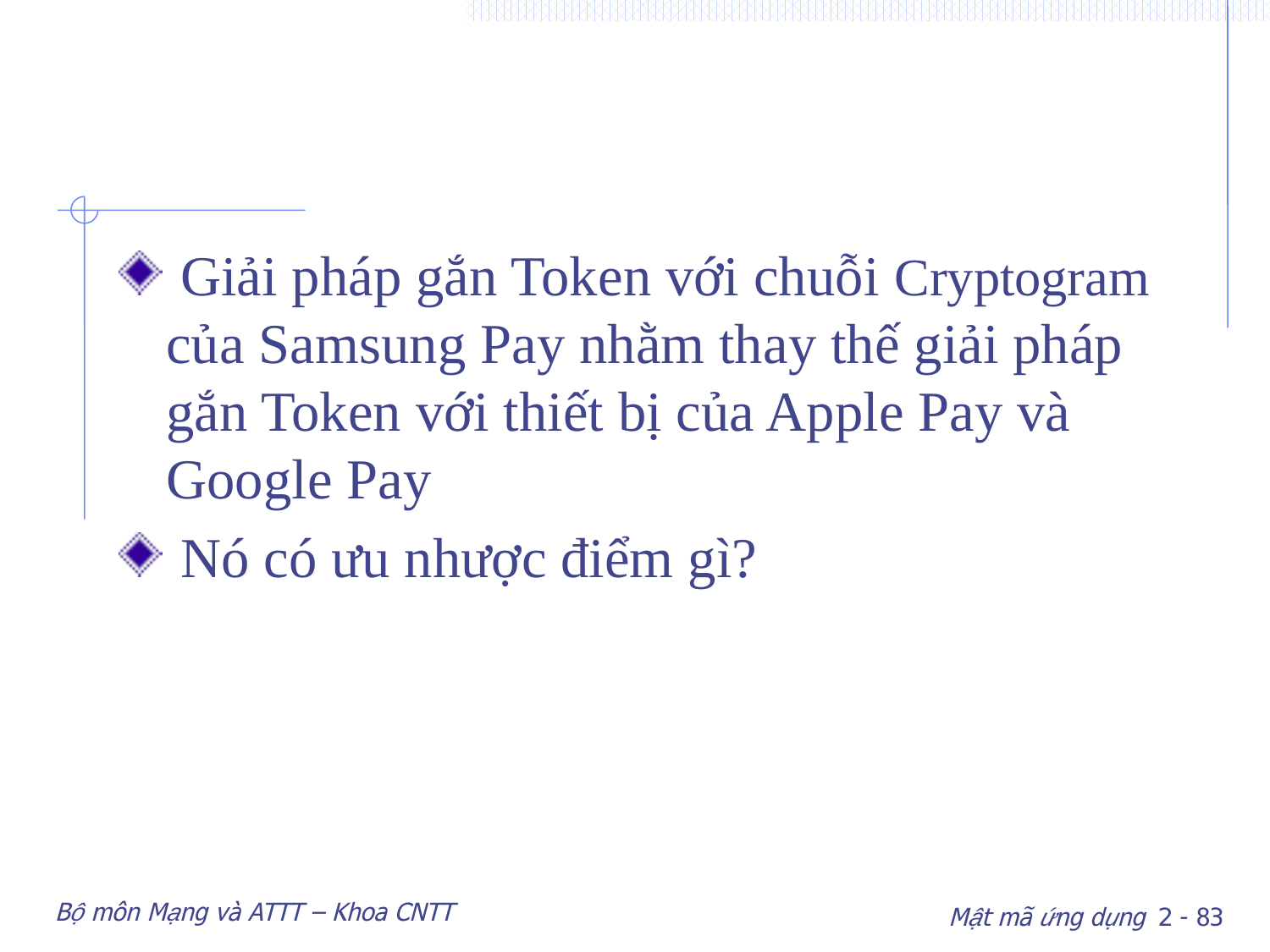

#
 Giải pháp gắn Token với chuỗi Cryptogram của Samsung Pay nhằm thay thế giải pháp gắn Token với thiết bị của Apple Pay và Google Pay
 Nó có ưu nhược điểm gì?
Bộ môn Mạng và ATTT – Khoa CNTT